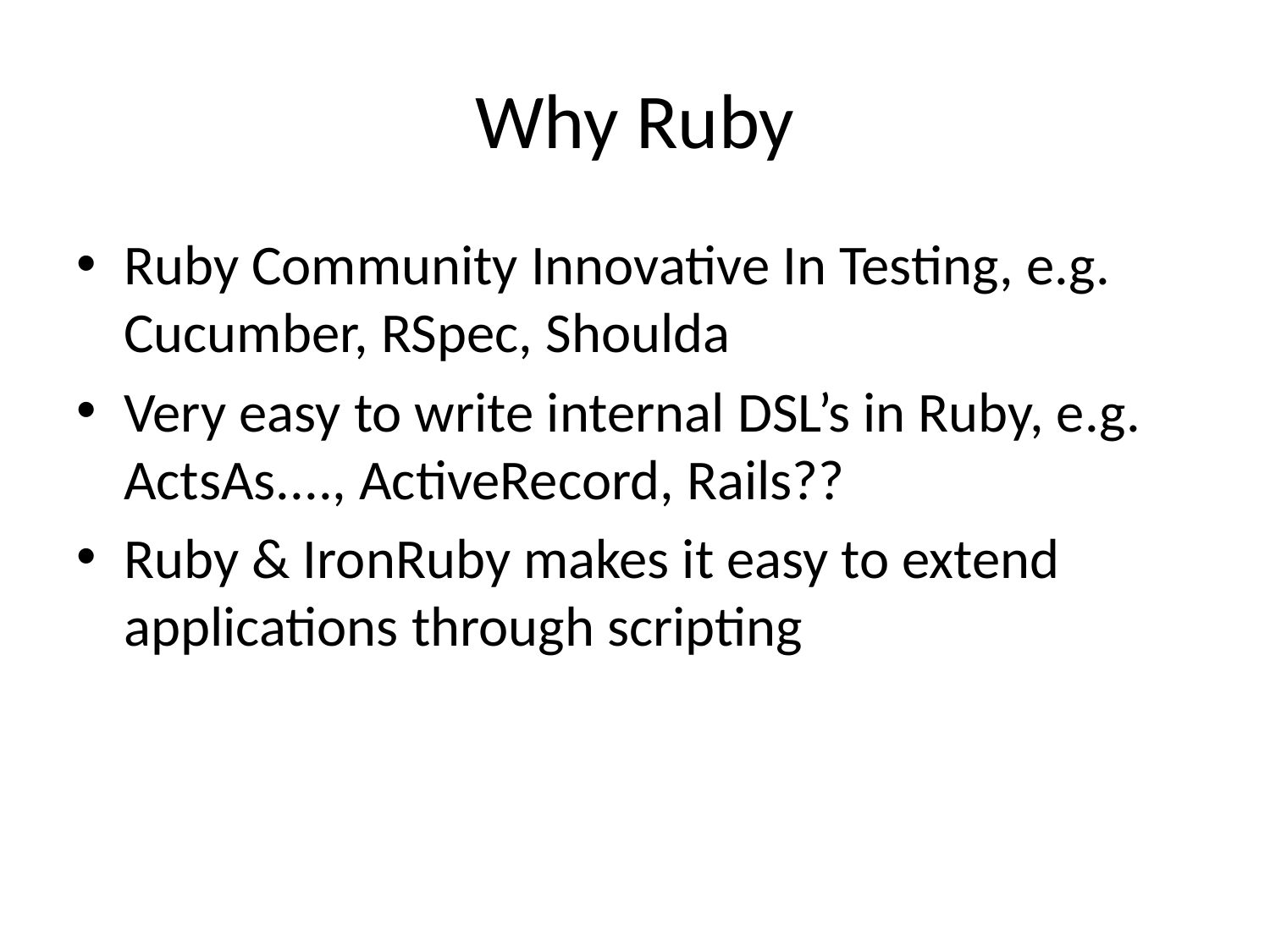

# Why Ruby
Ruby Community Innovative In Testing, e.g. Cucumber, RSpec, Shoulda
Very easy to write internal DSL’s in Ruby, e.g. ActsAs...., ActiveRecord, Rails??
Ruby & IronRuby makes it easy to extend applications through scripting